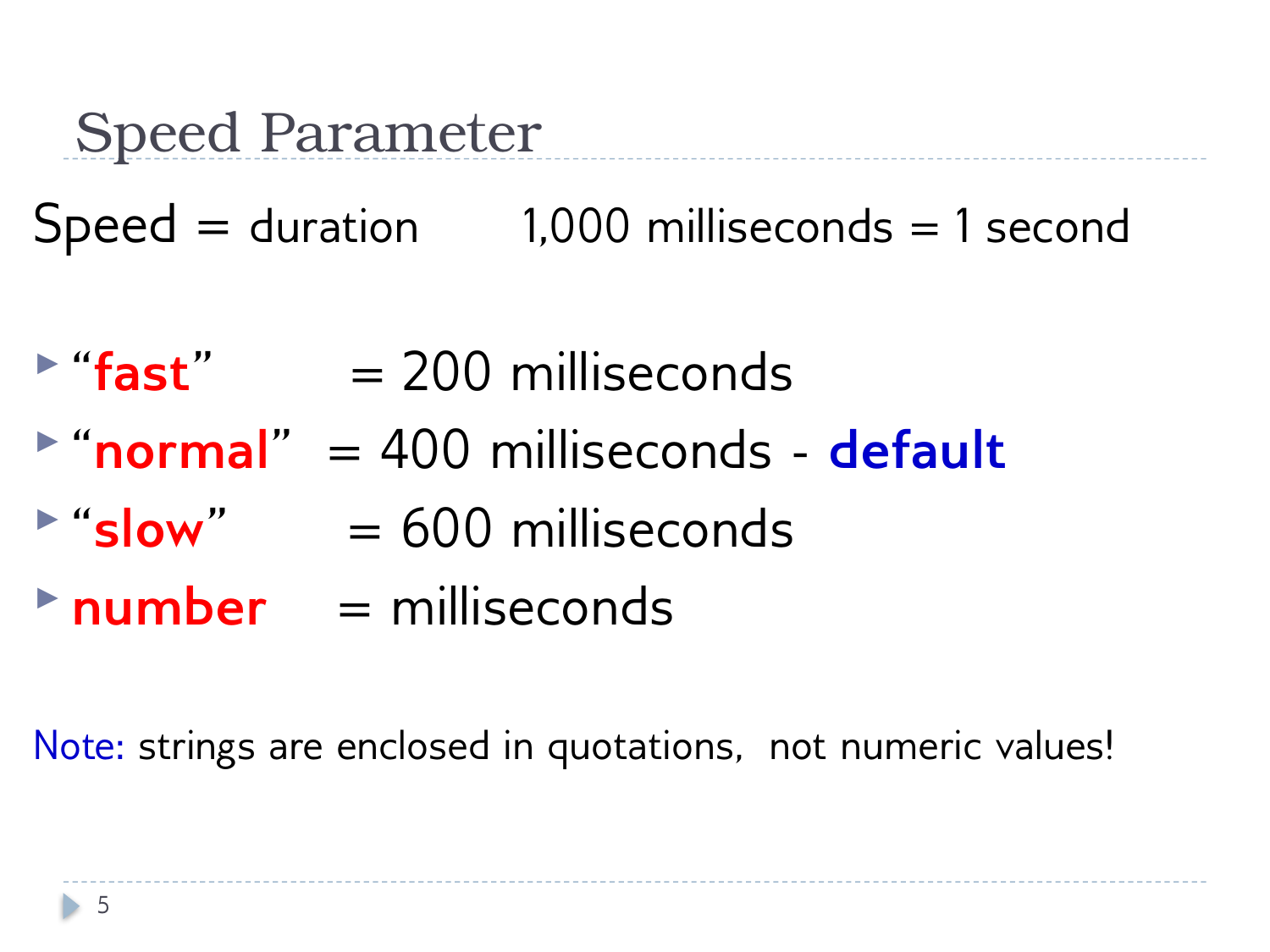

# Speed Parameter
Speed = duration       1,000 milliseconds = 1 second

“fast”        = 200 milliseconds
“normal”  = 400 milliseconds - default
“slow”       = 600 milliseconds
number    = milliseconds

Note: strings are enclosed in quotations,  not numeric values!
5